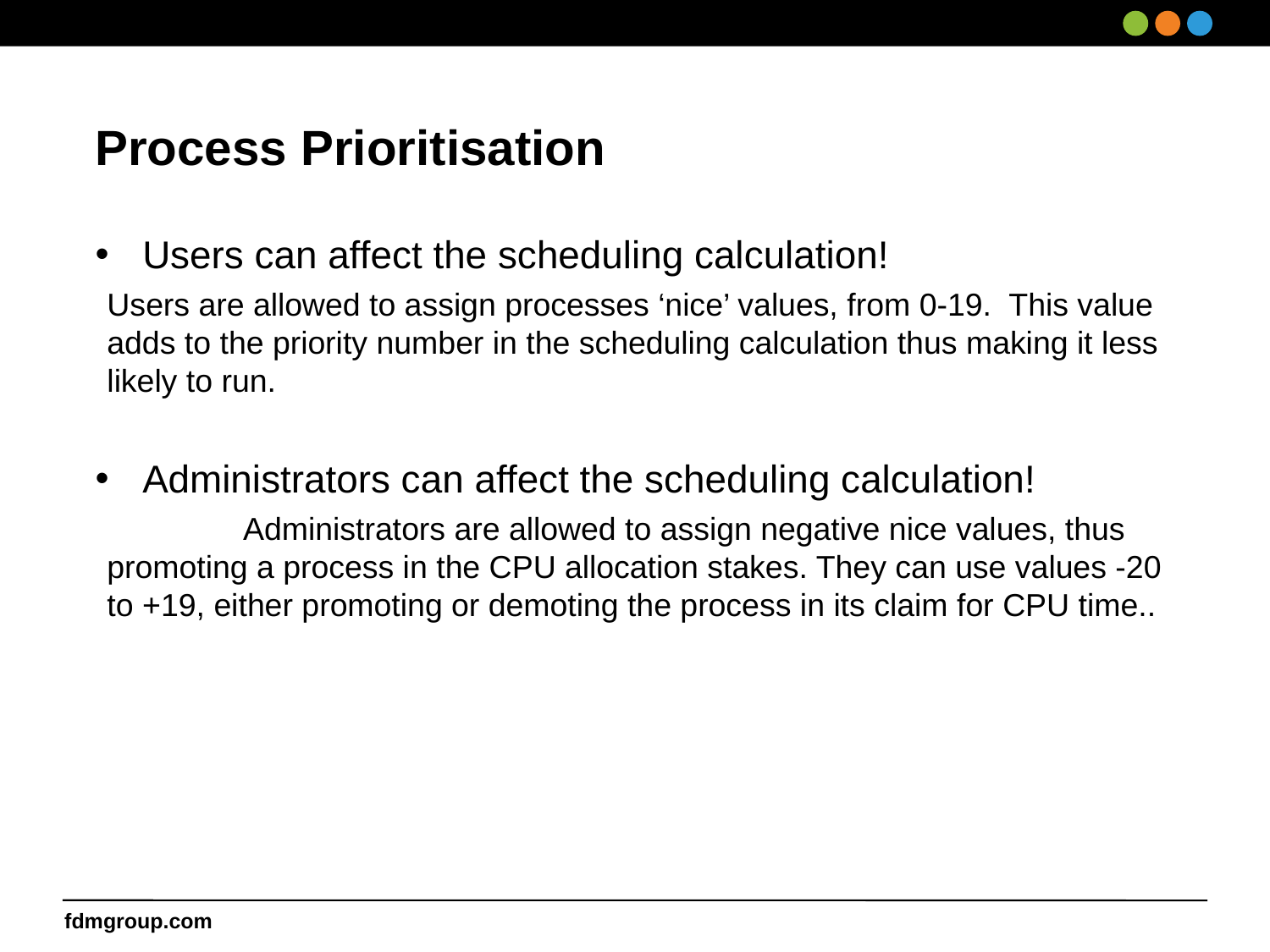

Process Prioritisation
Users can affect the scheduling calculation!
Users are allowed to assign processes ‘nice’ values, from 0-19.  This value adds to the priority number in the scheduling calculation thus making it less likely to run.

Administrators can affect the scheduling calculation!
	 Administrators are allowed to assign negative nice values, thus promoting a process in the CPU allocation stakes. They can use values -20 to +19, either promoting or demoting the process in its claim for CPU time..